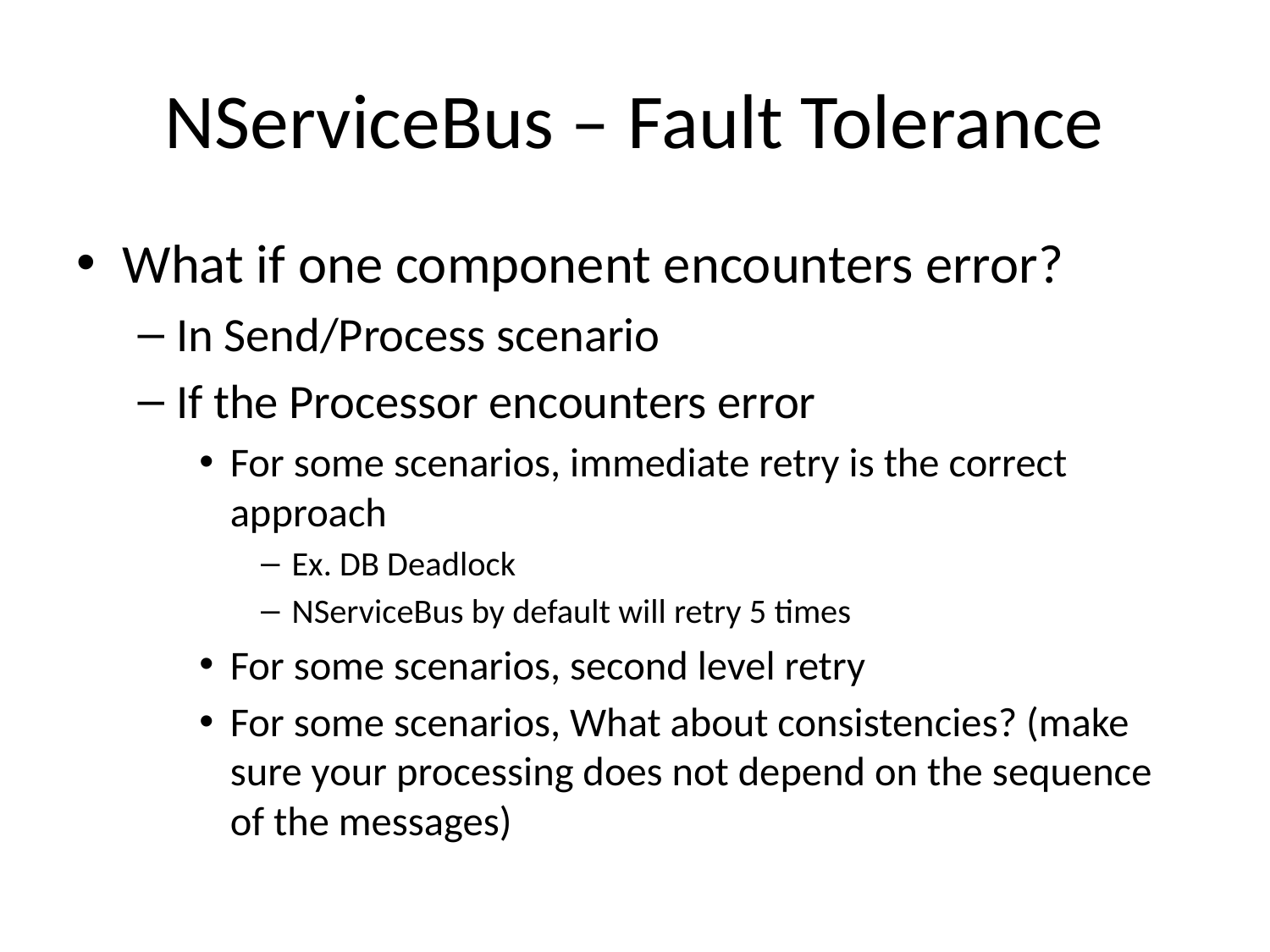

# NServiceBus – Fault Tolerance
What if one component encounters error?
In Send/Process scenario
If the Processor encounters error
For some scenarios, immediate retry is the correct approach
Ex. DB Deadlock
NServiceBus by default will retry 5 times
For some scenarios, second level retry
For some scenarios, What about consistencies? (make sure your processing does not depend on the sequence of the messages)